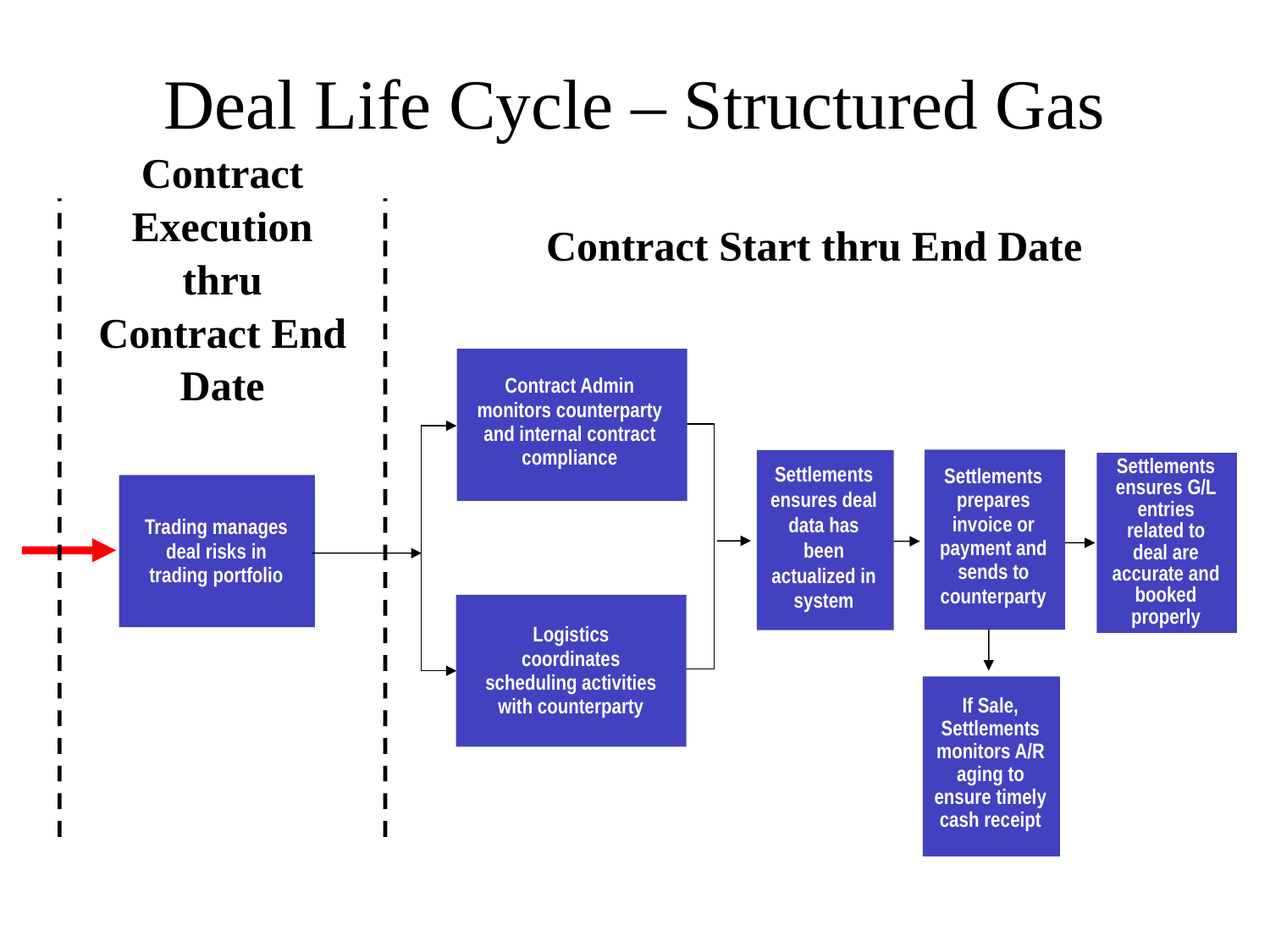

# Deal Life Cycle – Structured Gas
Contract Execution
thru
Contract End Date

Contract Start thru End Date
Contract Admin monitors counterparty and internal contract compliance

Settlements prepares invoice or payment and sends to counterparty

Settlements ensures deal data has been actualized in system

Settlements ensures G/L entries related to deal are accurate and booked properly

Trading manages deal risks in trading portfolio

Logistics
coordinates
scheduling activities with counterparty

If Sale, Settlements monitors A/R aging to ensure timely cash receipt